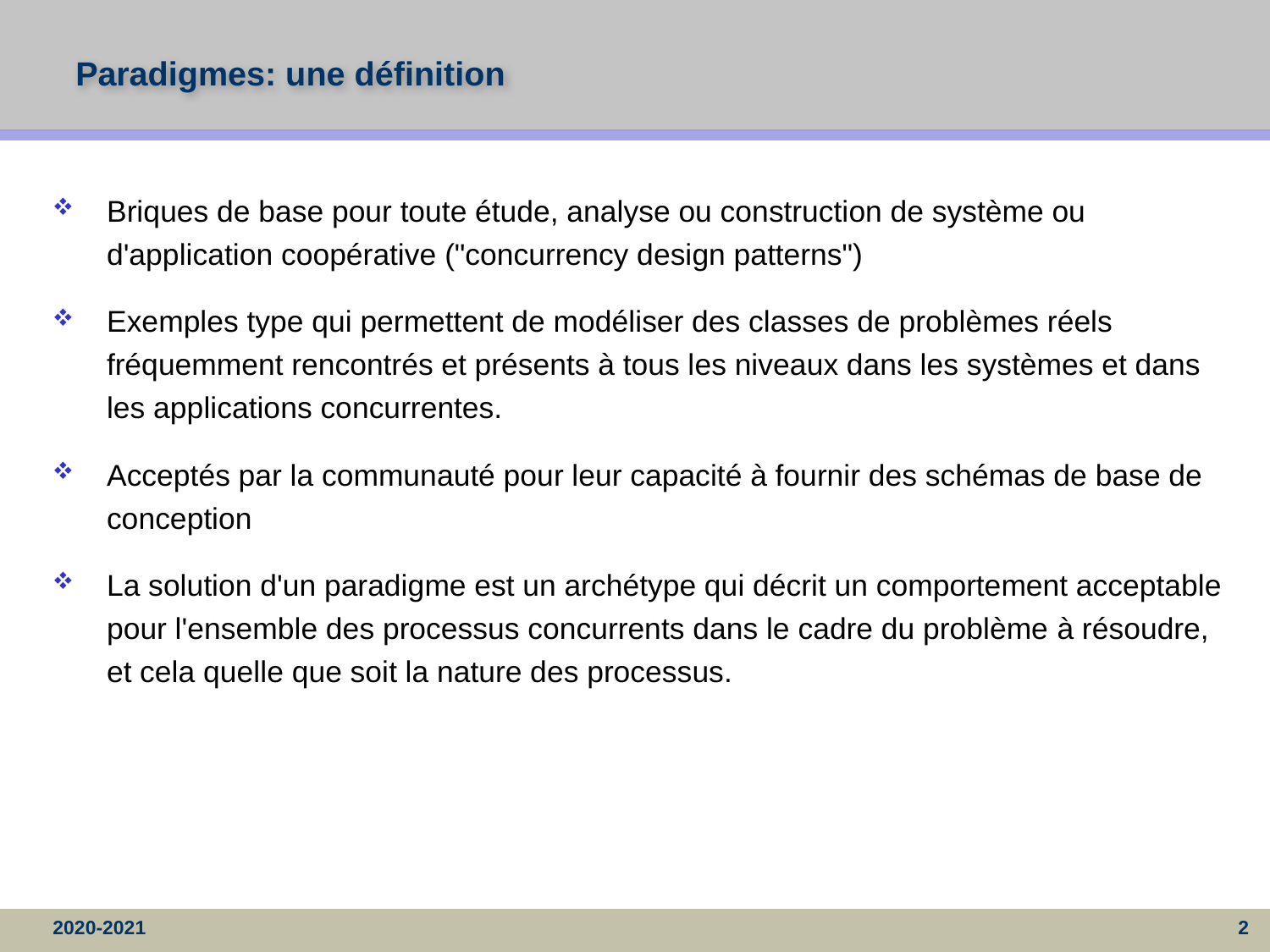

# Paradigmes: une définition
Briques de base pour toute étude, analyse ou construction de système ou d'application coopérative ("concurrency design patterns")
Exemples type qui permettent de modéliser des classes de problèmes réels fréquemment rencontrés et présents à tous les niveaux dans les systèmes et dans les applications concurrentes.
Acceptés par la communauté pour leur capacité à fournir des schémas de base de conception
La solution d'un paradigme est un archétype qui décrit un comportement acceptable pour l'ensemble des processus concurrents dans le cadre du problème à résoudre, et cela quelle que soit la nature des processus.